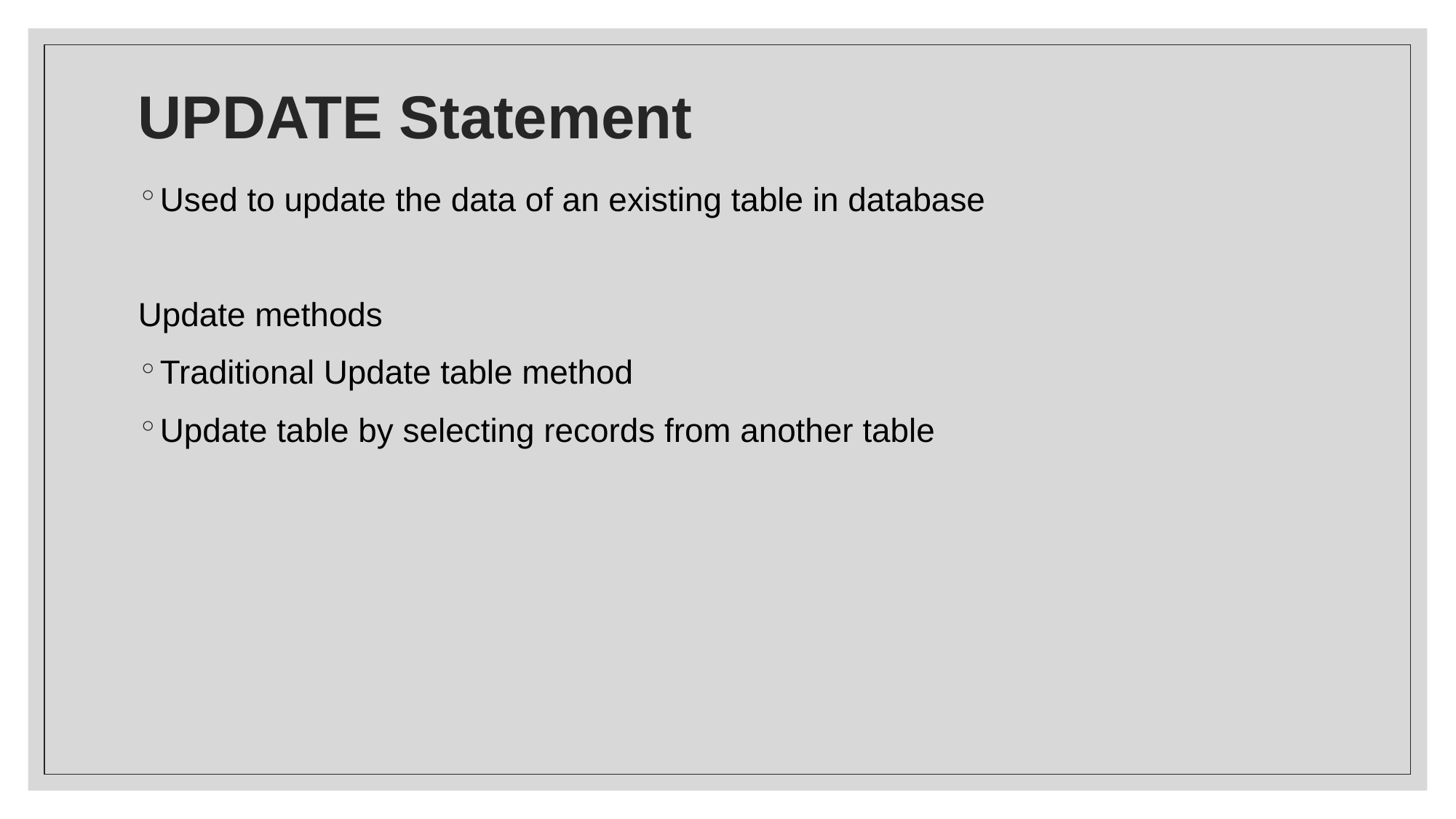

# UPDATE Statement
Used to update the data of an existing table in database

Update methods
Traditional Update table method
Update table by selecting records from another table